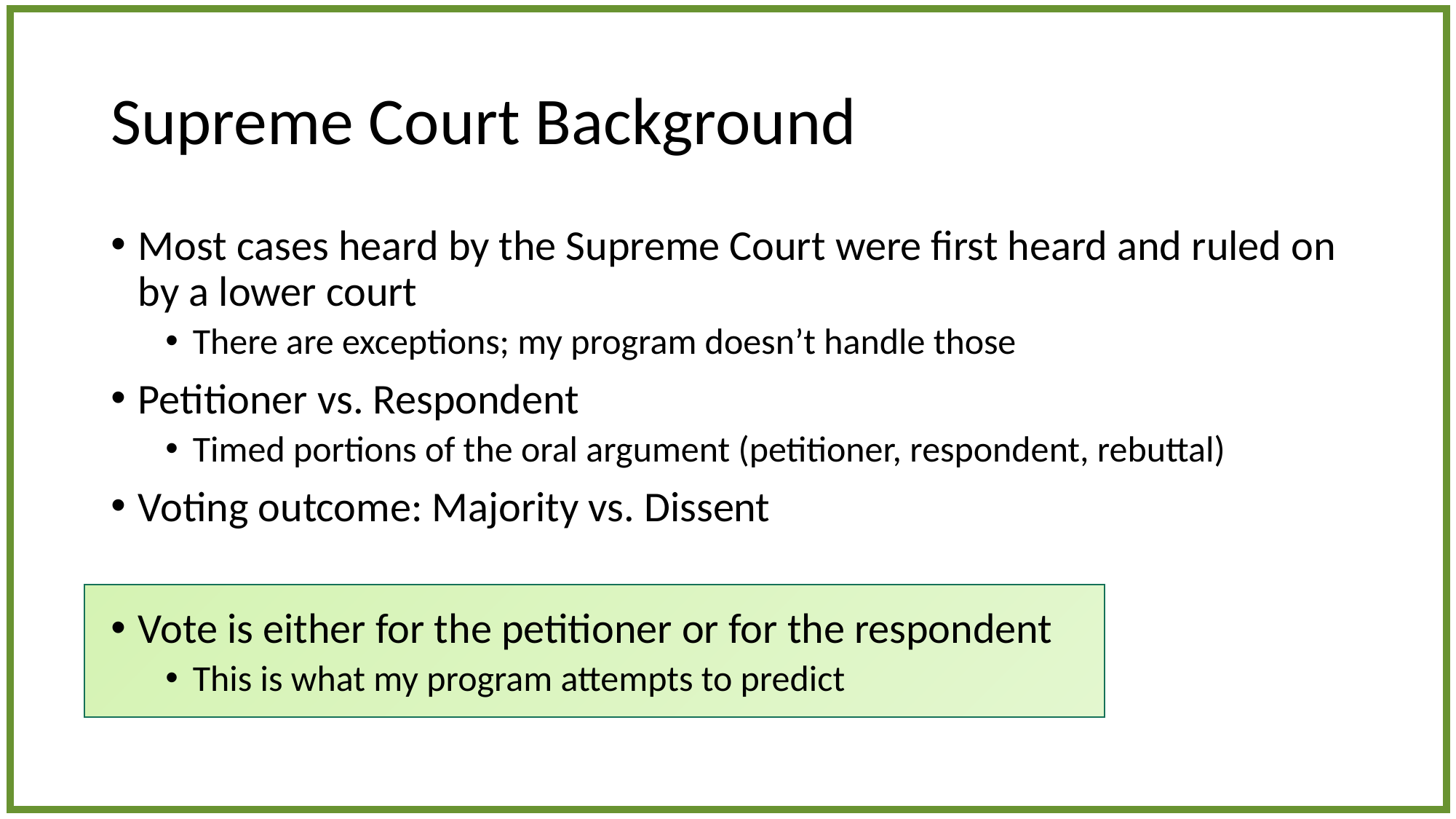

# Supreme Court Background
Most cases heard by the Supreme Court were first heard and ruled on by a lower court
There are exceptions; my program doesn’t handle those
Petitioner vs. Respondent
Timed portions of the oral argument (petitioner, respondent, rebuttal)
Voting outcome: Majority vs. Dissent

Vote is either for the petitioner or for the respondent
This is what my program attempts to predict